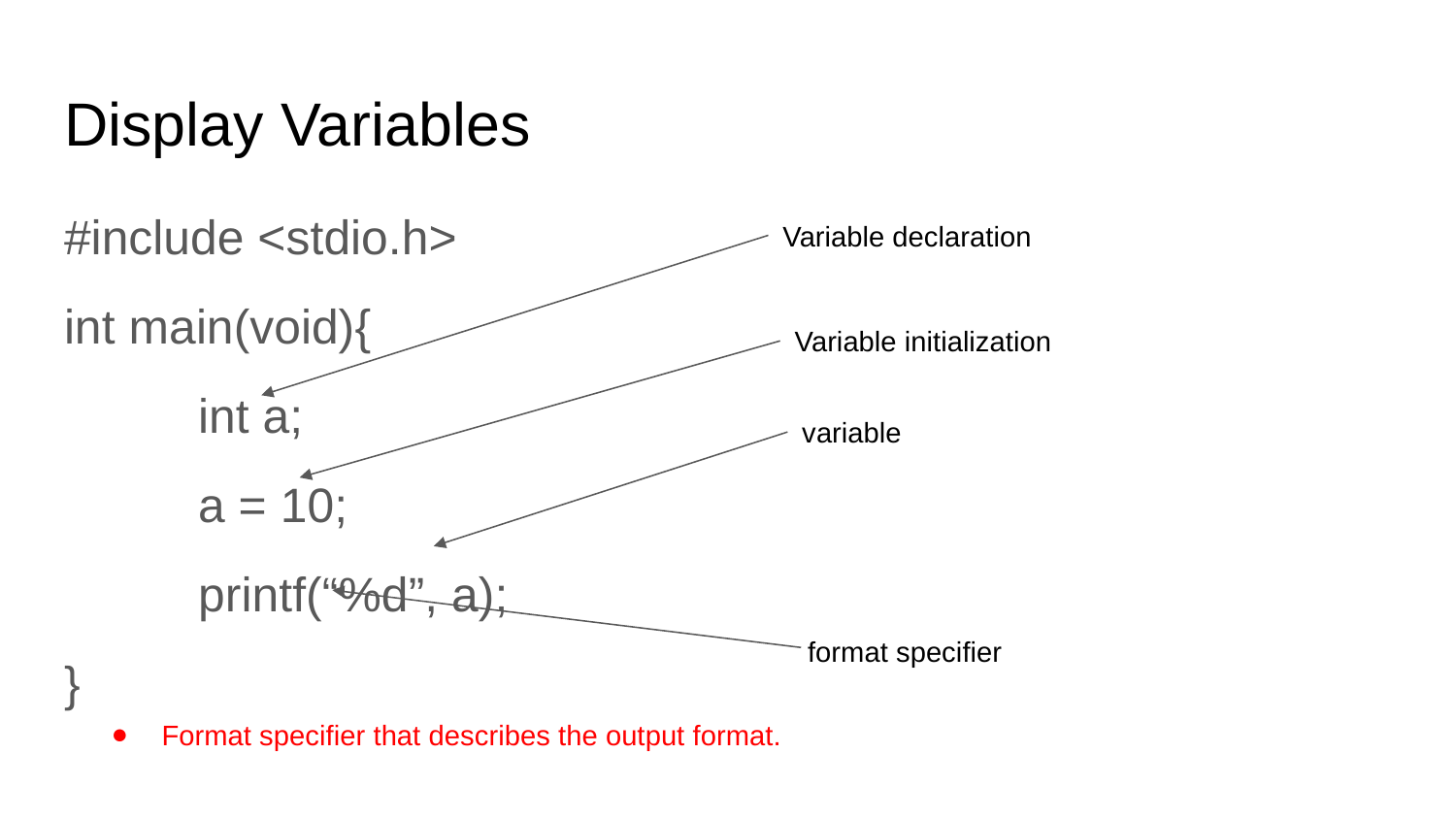

# Display Variables
#include <stdio.h>
int main(void){
	int a;
	a = 10;
	printf(“%d”, a);
}
Variable declaration
Variable initialization
variable
format specifier
Format specifier that describes the output format.